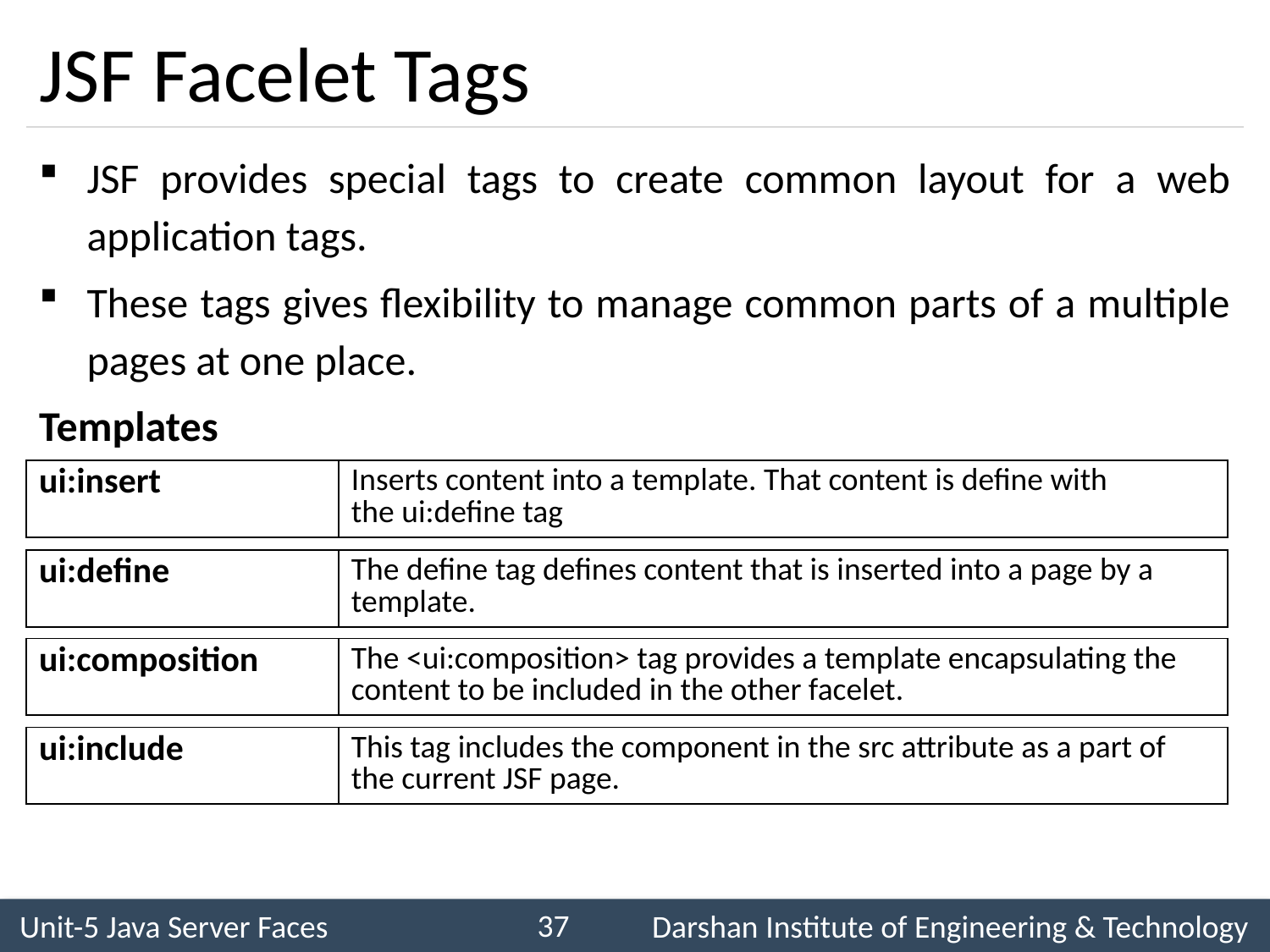

# JSF Facelet Tags
JSF provides special tags to create common layout for a web application tags.
These tags gives flexibility to manage common parts of a multiple pages at one place.
Templates

| ui:insert | Inserts content into a template. That content is define with the ui:define tag |
| --- | --- |
| ui:define | The define tag defines content that is inserted into a page by a template. |
| --- | --- |
| ui:composition | The <ui:composition> tag provides a template encapsulating the content to be included in the other facelet. |
| --- | --- |
| ui:include | This tag includes the component in the src attribute as a part of the current JSF page. |
| --- | --- |
37